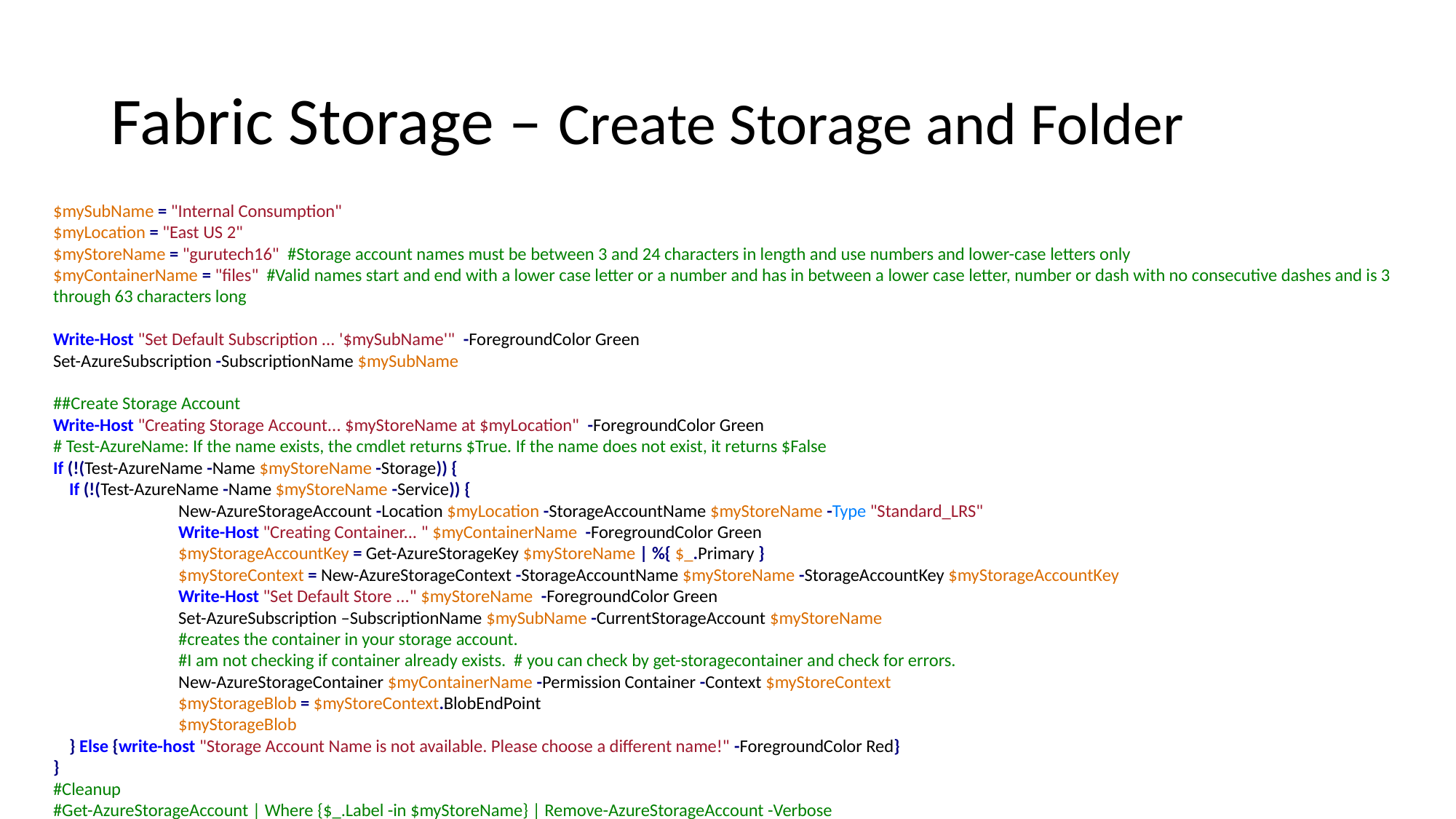

# Fabric Storage – Create Storage and Folder

$mySubName = "Internal Consumption"
$myLocation = "East US 2"
$myStoreName = "gurutech16"  #Storage account names must be between 3 and 24 characters in length and use numbers and lower-case letters only
$myContainerName = "files"  #Valid names start and end with a lower case letter or a number and has in between a lower case letter, number or dash with no consecutive dashes and is 3 through 63 characters long

Write-Host "Set Default Subscription ... '$mySubName'"  -ForegroundColor Green
Set-AzureSubscription -SubscriptionName $mySubName

##Create Storage Account
Write-Host "Creating Storage Account... $myStoreName at $myLocation"  -ForegroundColor Green
# Test-AzureName: If the name exists, the cmdlet returns $True. If the name does not exist, it returns $False
If (!(Test-AzureName -Name $myStoreName -Storage)) {
    If (!(Test-AzureName -Name $myStoreName -Service)) {
 	    New-AzureStorageAccount -Location $myLocation -StorageAccountName $myStoreName -Type "Standard_LRS"
	    Write-Host "Creating Container... " $myContainerName  -ForegroundColor Green
	    $myStorageAccountKey = Get-AzureStorageKey $myStoreName | %{ $_.Primary }
	    $myStoreContext = New-AzureStorageContext -StorageAccountName $myStoreName -StorageAccountKey $myStorageAccountKey
	    Write-Host "Set Default Store ..." $myStoreName  -ForegroundColor Green
	    Set-AzureSubscription –SubscriptionName $mySubName -CurrentStorageAccount $myStoreName
	    #creates the container in your storage account.
	    #I am not checking if container already exists.  # you can check by get-storagecontainer and check for errors.
	    New-AzureStorageContainer $myContainerName -Permission Container -Context $myStoreContext
	    $myStorageBlob = $myStoreContext.BlobEndPoint
	    $myStorageBlob
    } Else {write-host "Storage Account Name is not available. Please choose a different name!" -ForegroundColor Red}
}
#Cleanup
#Get-AzureStorageAccount | Where {$_.Label -in $myStoreName} | Remove-AzureStorageAccount -Verbose